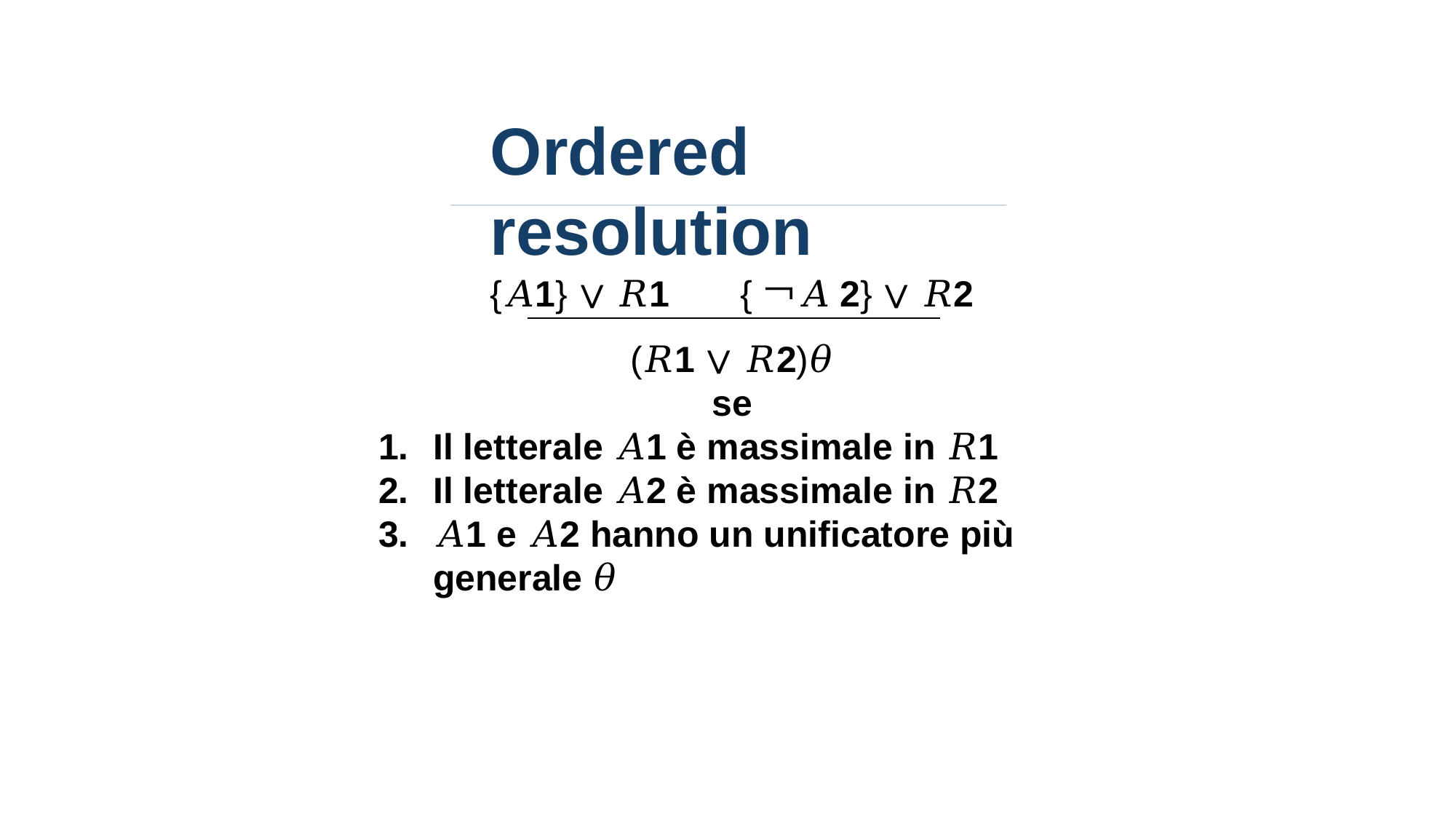

Ordered resolution
{𝐴1} ∨ 𝑅1       {￢𝐴2} ∨ 𝑅2
(𝑅1 ∨ 𝑅2)𝜃
se
Il letterale 𝐴1 è massimale in 𝑅1
Il letterale 𝐴2 è massimale in 𝑅2
𝐴1 e 𝐴2 hanno un unificatore più generale 𝜃